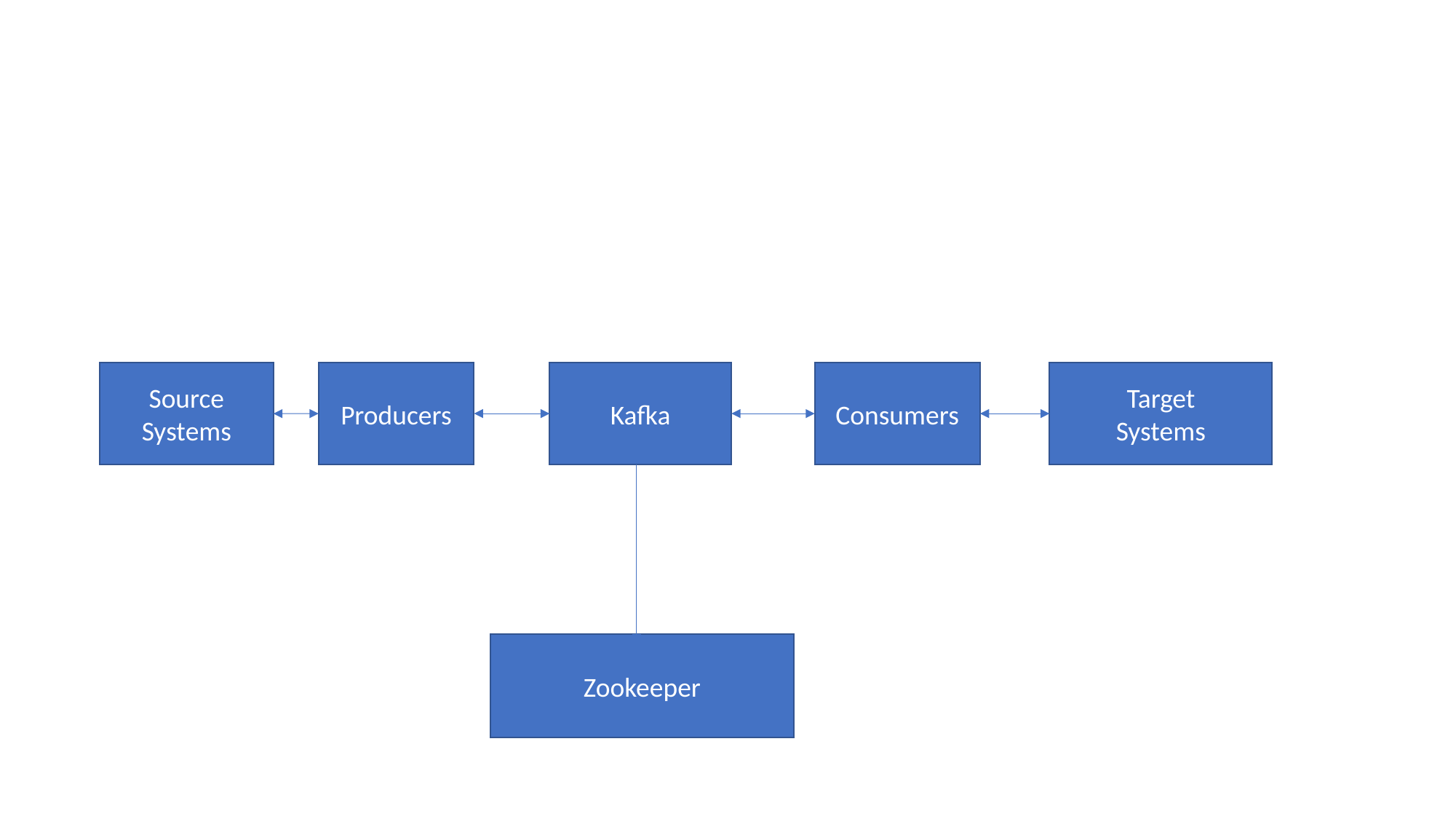

#

Kafka
Source Systems
Producers
Consumers
Target
Systems
Zookeeper